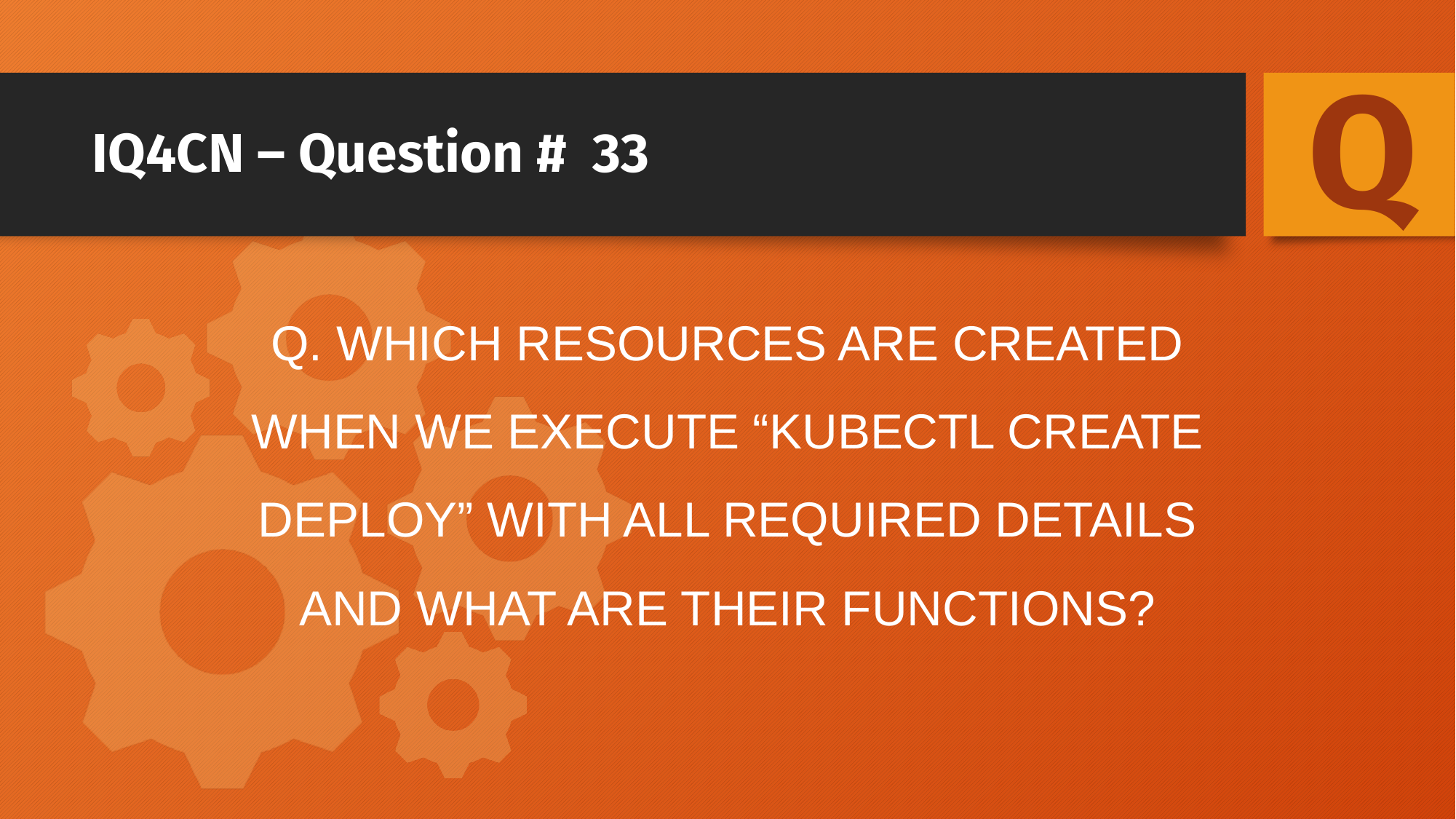

Q
# IQ4CN – Question #  33
Q. Which resources are created when we execute “kubectl create deploy” with all required details and what are their functions?